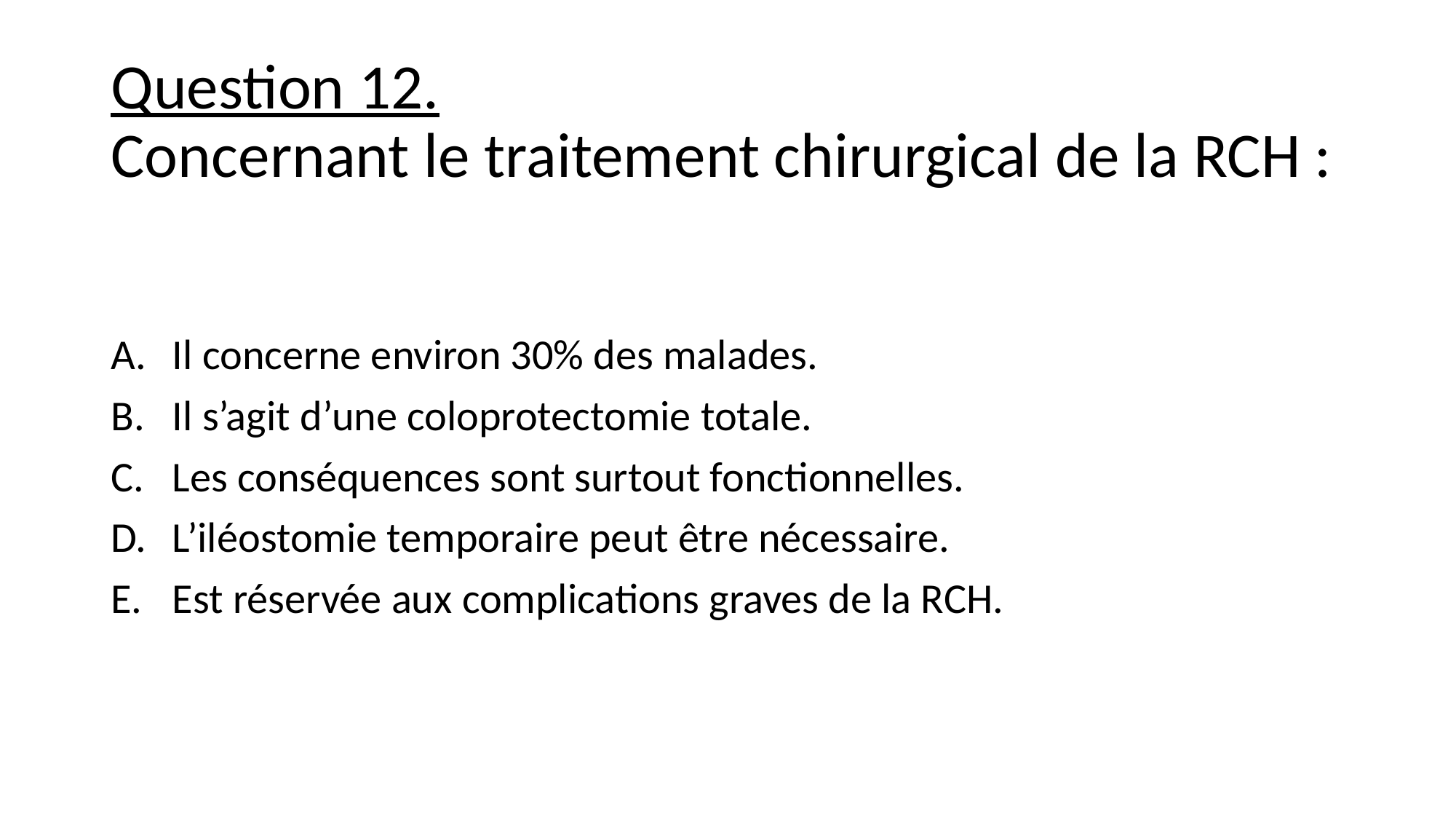

# Question 12. Concernant le traitement chirurgical de la RCH :
Il concerne environ 30% des malades.
Il s’agit d’une coloprotectomie totale.
Les conséquences sont surtout fonctionnelles.
L’iléostomie temporaire peut être nécessaire.
Est réservée aux complications graves de la RCH.